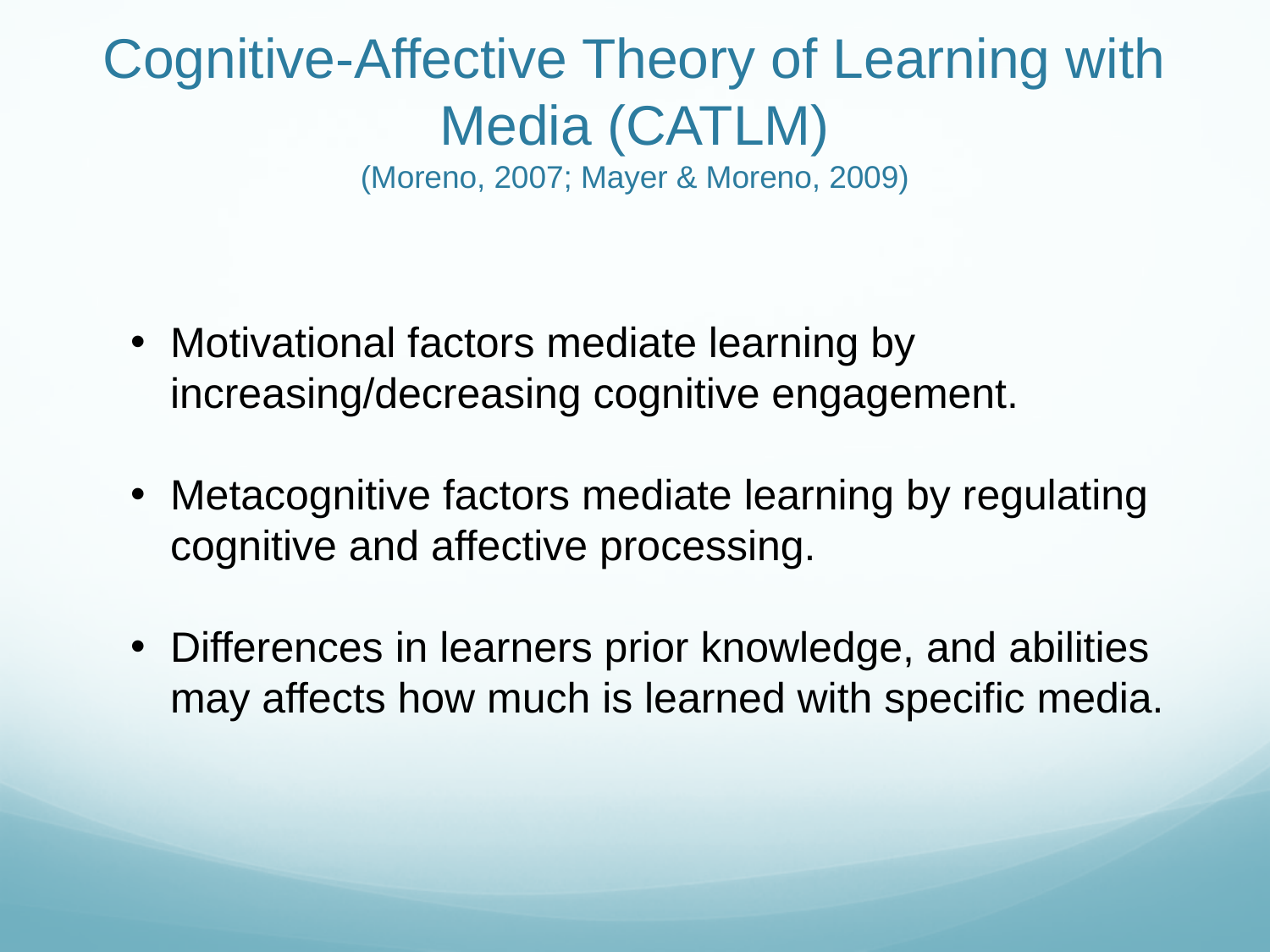

# Cognitive-Affective Theory of Learning with Media (CATLM) (Moreno, 2007; Mayer & Moreno, 2009)
Motivational factors mediate learning by increasing/decreasing cognitive engagement.

Metacognitive factors mediate learning by regulating cognitive and affective processing.

Differences in learners prior knowledge, and abilities may affects how much is learned with specific media.